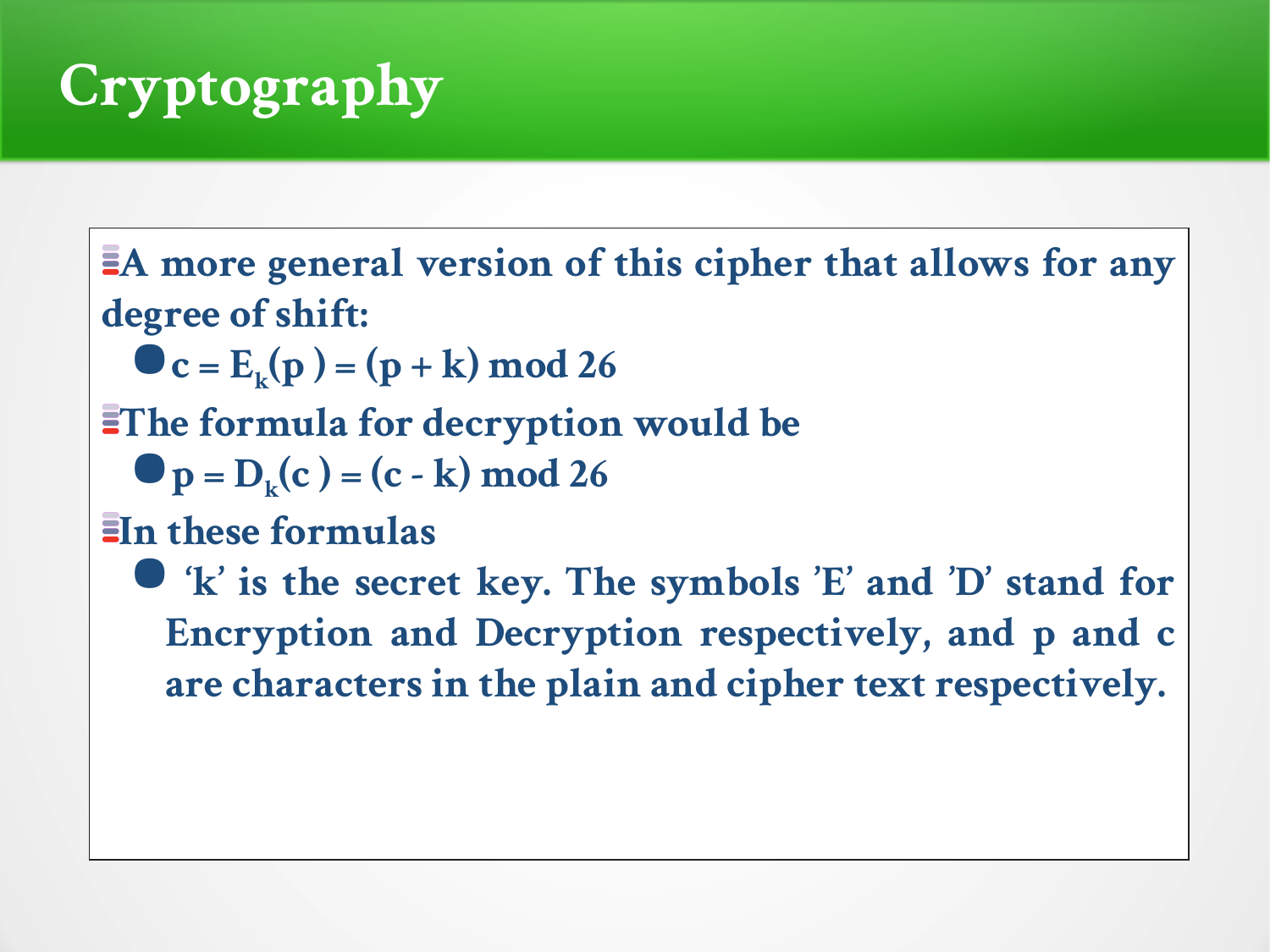

Cryptography
A more general version of this cipher that allows for any degree of shift:
c = Ek(p ) = (p + k) mod 26
The formula for decryption would be
p = Dk(c ) = (c - k) mod 26
In these formulas
 ‘k’ is the secret key. The symbols ’E’ and ’D’ stand for Encryption and Decryption respectively, and p and c are characters in the plain and cipher text respectively.